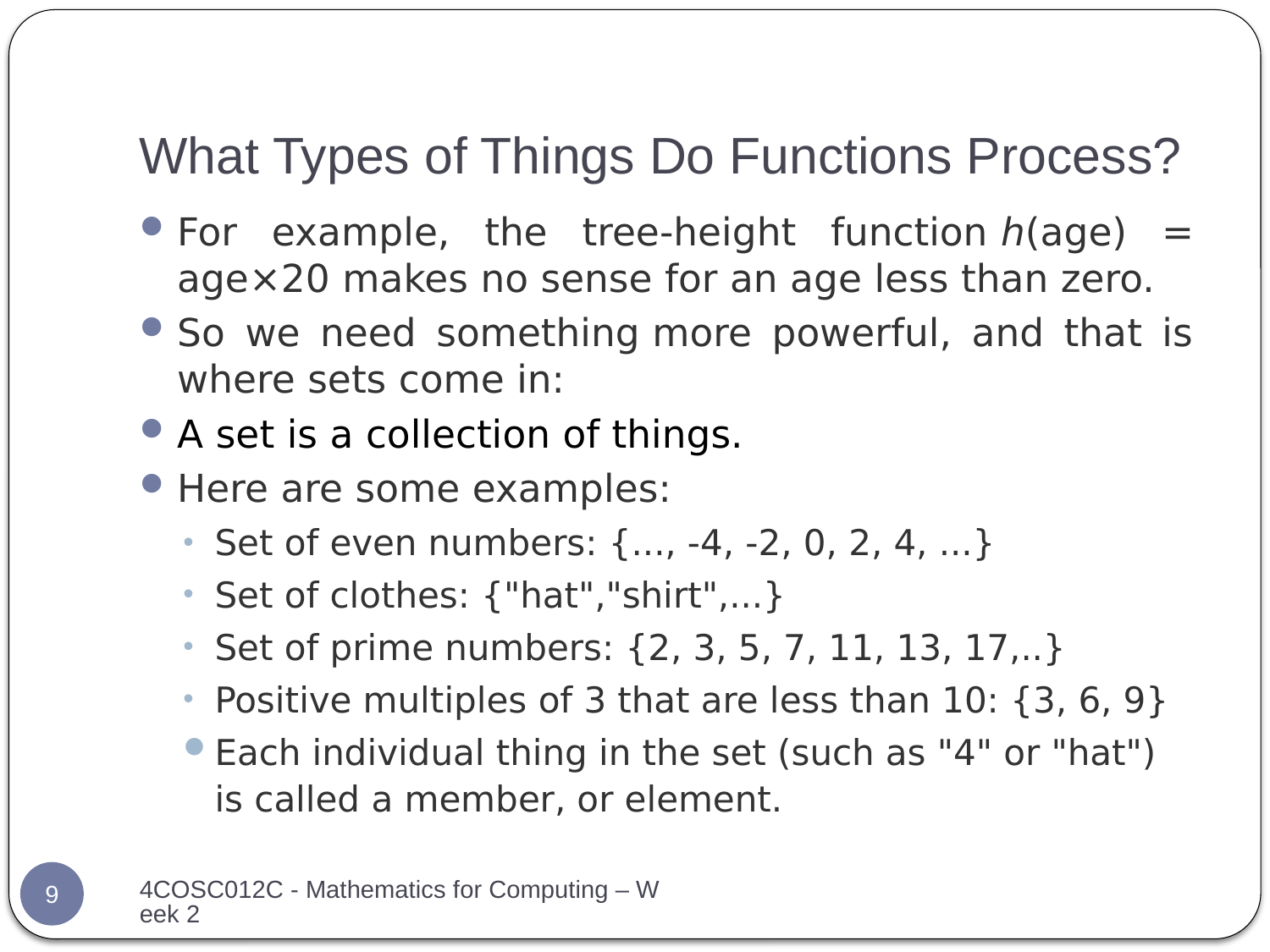

# What Types of Things Do Functions Process?
For example, the tree-height function h(age) = age×20 makes no sense for an age less than zero.
So we need something more powerful, and that is where sets come in:
A set is a collection of things.
Here are some examples:
Set of even numbers: {..., -4, -2, 0, 2, 4, ...}
Set of clothes: {"hat","shirt",...}
Set of prime numbers: {2, 3, 5, 7, 11, 13, 17,..}
Positive multiples of 3 that are less than 10: {3, 6, 9}
Each individual thing in the set (such as "4" or "hat") is called a member, or element.

4COSC012C - Mathematics for Computing – Week 2
9